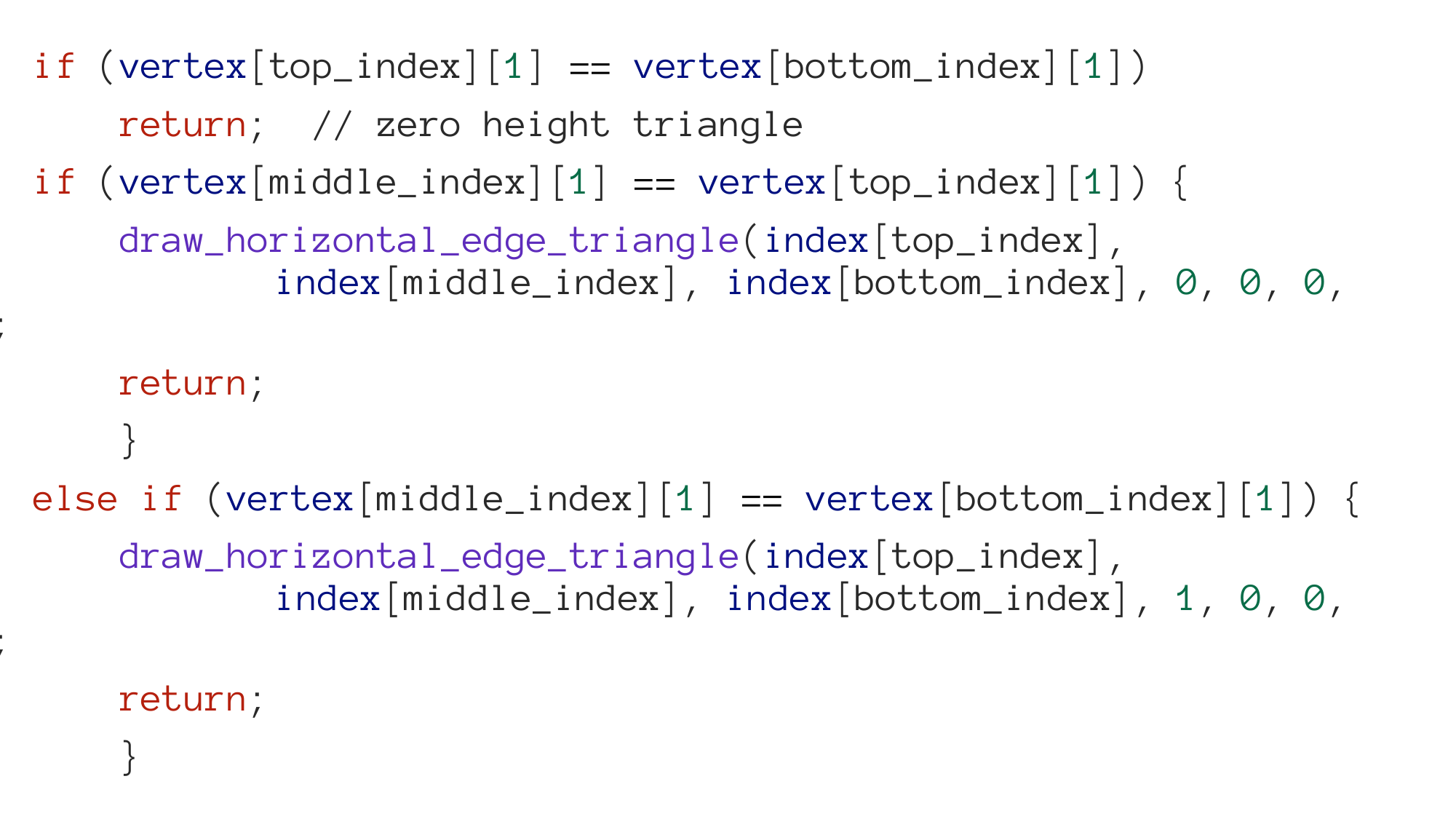

if (vertex[top_index][1] == vertex[bottom_index][1])
        return;  // zero height triangle
    if (vertex[middle_index][1] == vertex[top_index][1]) {
        draw_horizontal_edge_triangle(index[top_index], 					index[middle_index], index[bottom_index], 0, 0, 0, 0);
        return;
        }
    else if (vertex[middle_index][1] == vertex[bottom_index][1]) {
        draw_horizontal_edge_triangle(index[top_index],        				index[middle_index], index[bottom_index], 1, 0, 0, 0);
        return;
        }